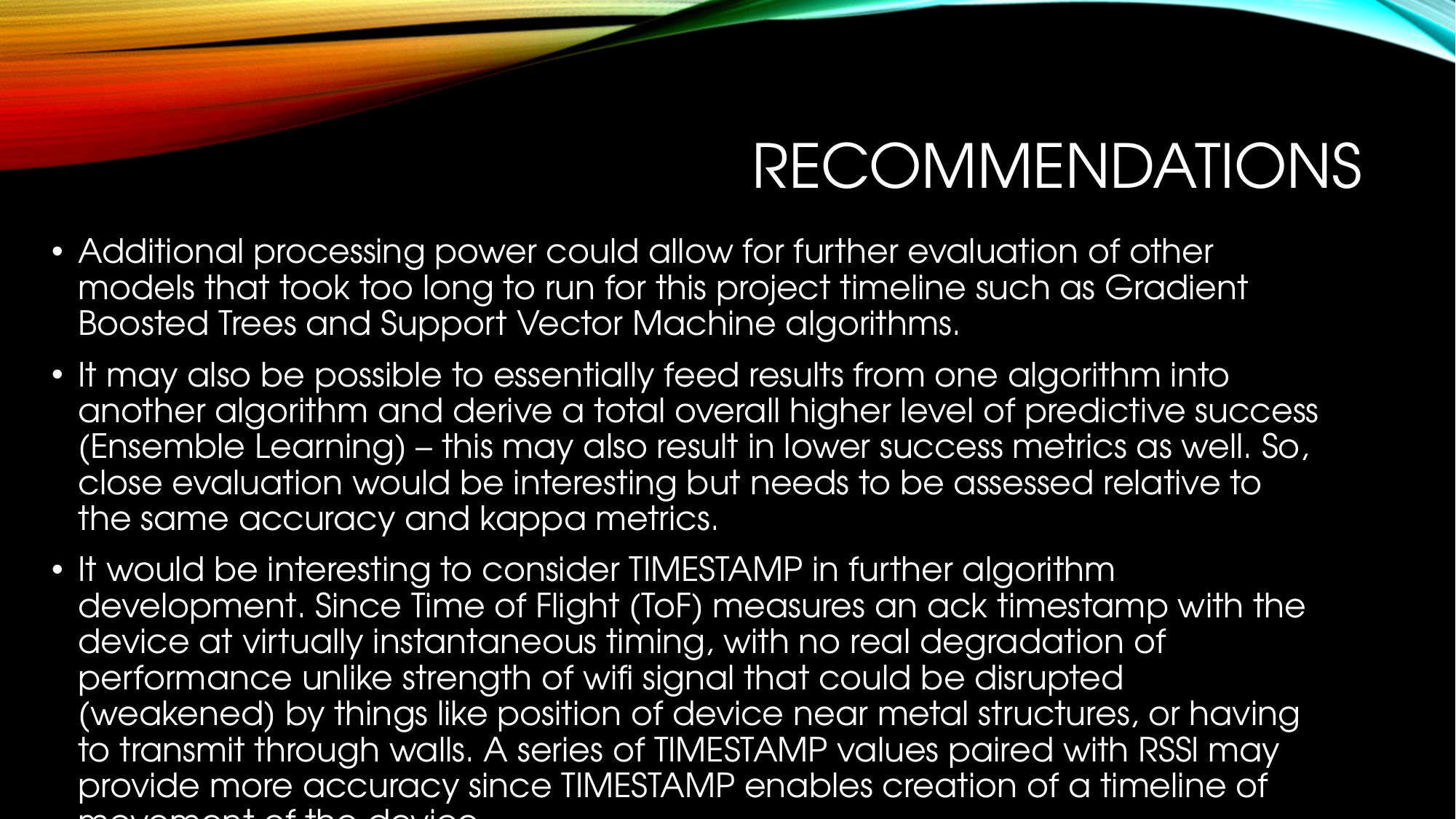

recommendations
Additional processing power could allow for further evaluation of other models that took too long to run for this project timeline such as Gradient Boosted Trees and Support Vector Machine algorithms.
It may also be possible to essentially feed results from one algorithm into another algorithm and derive a total overall higher level of predictive success (Ensemble Learning) – this may also result in lower success metrics as well. So, close evaluation would be interesting but needs to be assessed relative to the same accuracy and kappa metrics.
It would be interesting to consider TIMESTAMP in further algorithm development. Since Time of Flight (ToF) measures an ack timestamp with the device at virtually instantaneous timing, with no real degradation of performance unlike strength of wifi signal that could be disrupted (weakened) by things like position of device near metal structures, or having to transmit through walls. A series of TIMESTAMP values paired with RSSI may provide more accuracy since TIMESTAMP enables creation of a timeline of movement of the device.